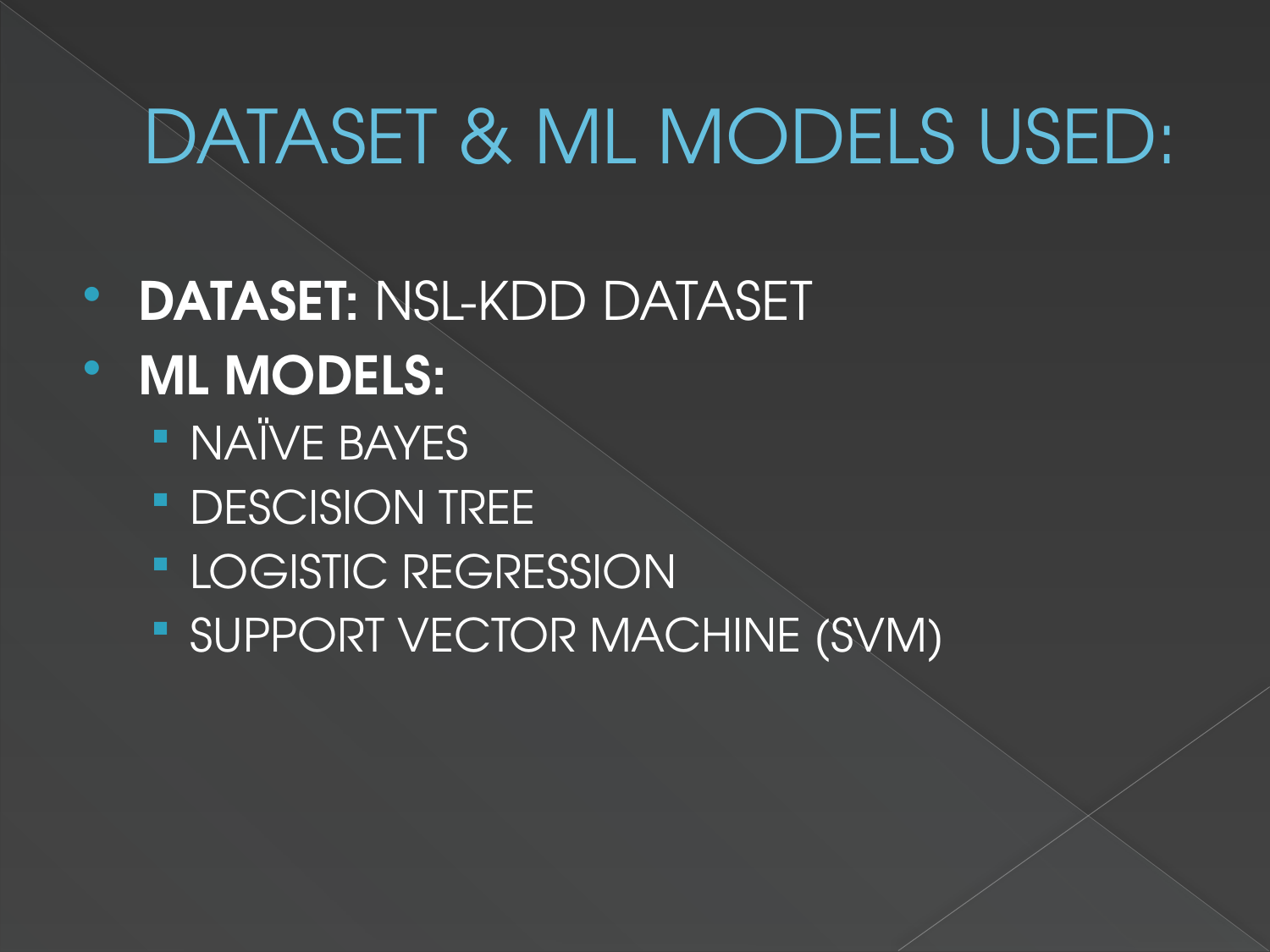

# DATASET & ML MODELS USED:
DATASET: NSL-KDD DATASET
ML MODELS:
NAÏVE BAYES
DESCISION TREE
LOGISTIC REGRESSION
SUPPORT VECTOR MACHINE (SVM)